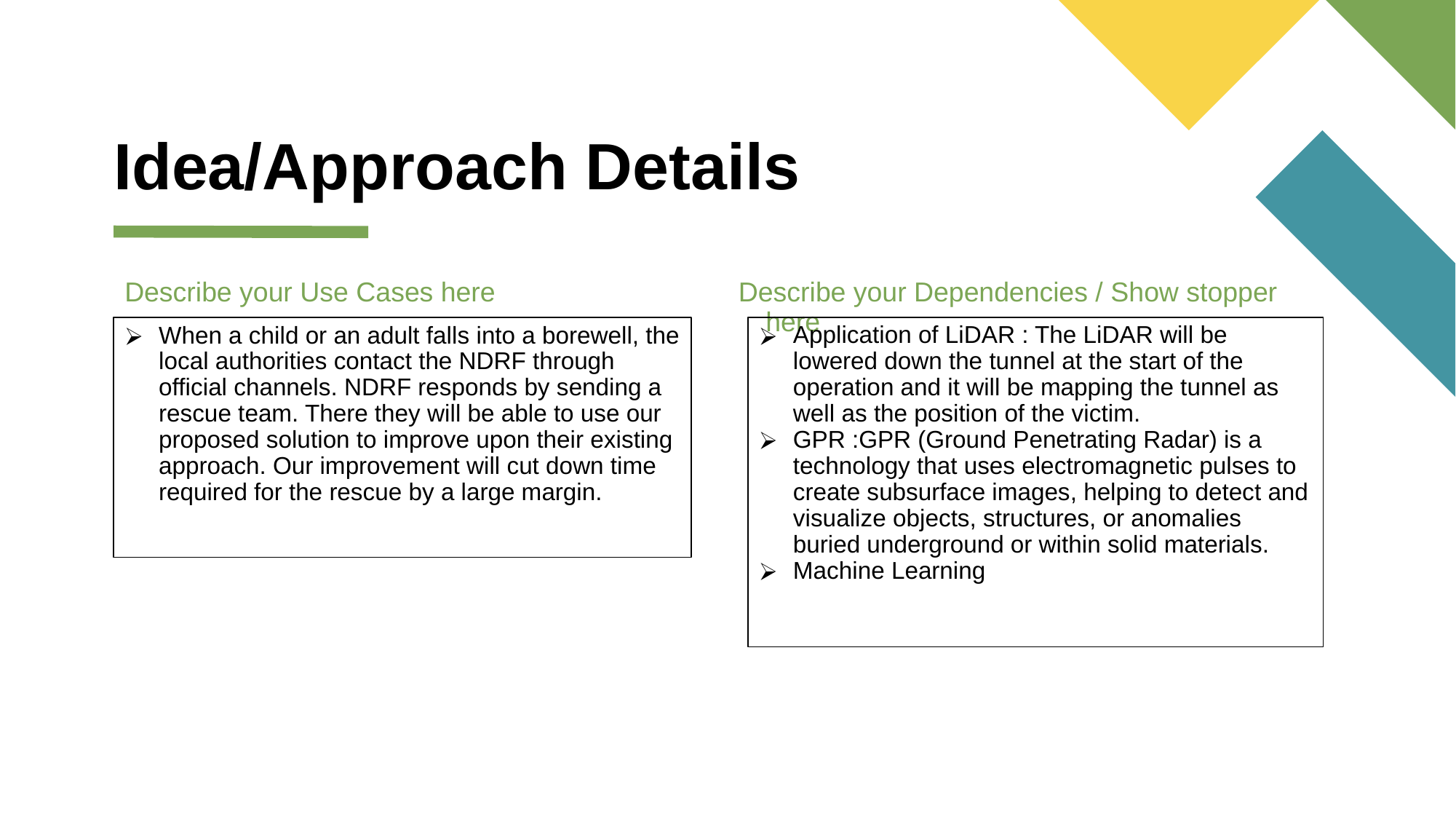

# Idea/Approach Details
Describe your Use Cases here
Describe your Dependencies / Show stopper here
When a child or an adult falls into a borewell, the local authorities contact the NDRF through official channels. NDRF responds by sending a rescue team. There they will be able to use our proposed solution to improve upon their existing approach. Our improvement will cut down time required for the rescue by a large margin.
Application of LiDAR : The LiDAR will be lowered down the tunnel at the start of the operation and it will be mapping the tunnel as well as the position of the victim.
GPR :GPR (Ground Penetrating Radar) is a technology that uses electromagnetic pulses to create subsurface images, helping to detect and visualize objects, structures, or anomalies buried underground or within solid materials.
Machine Learning
3